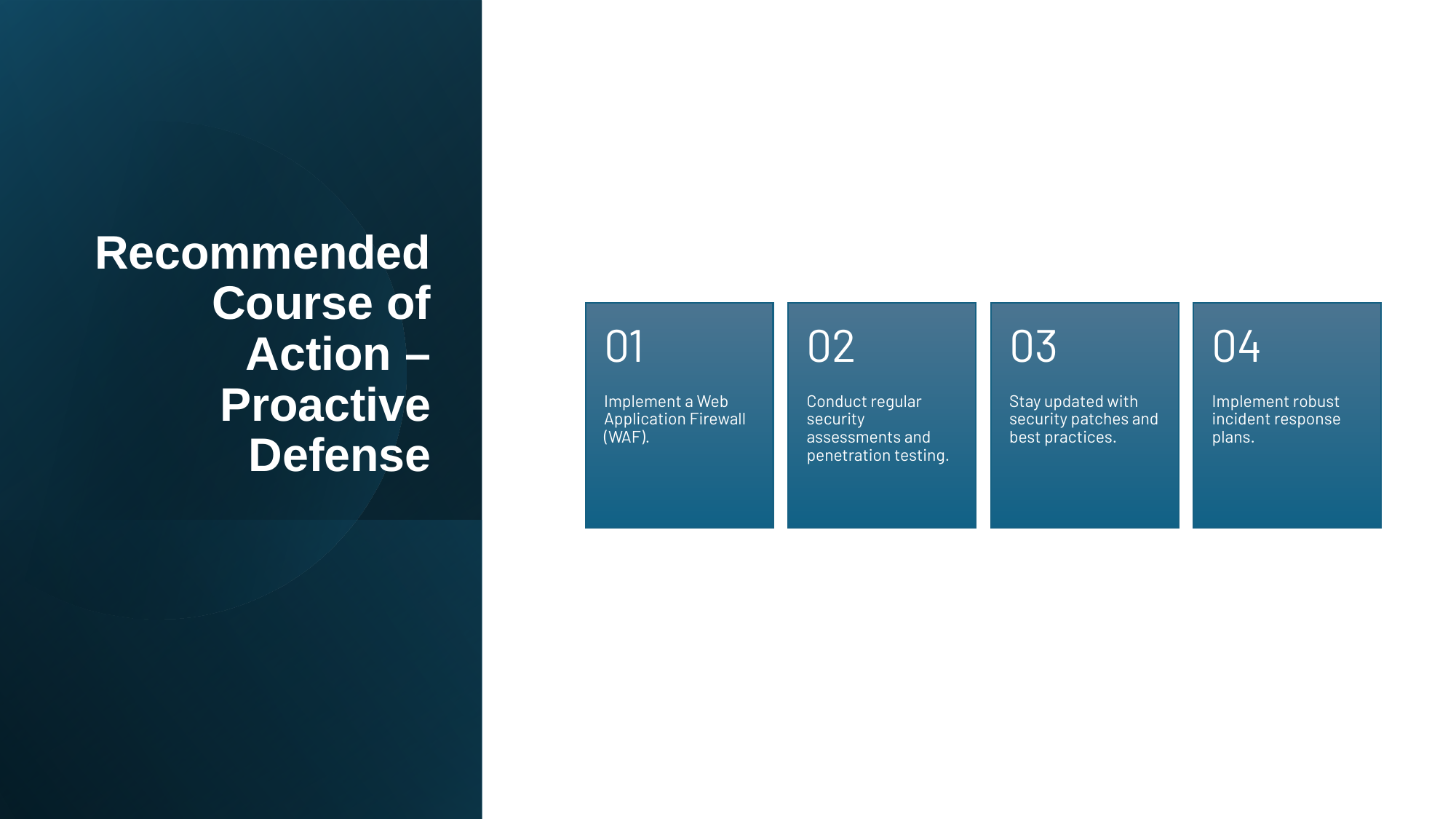

Implement a Web Application Firewall (WAF).
01
Conduct regular security assessments and penetration testing.
02
Stay updated with security patches and best practices.
03
Implement robust incident response plans.
04

# Recommended Course of Action – Proactive Defense